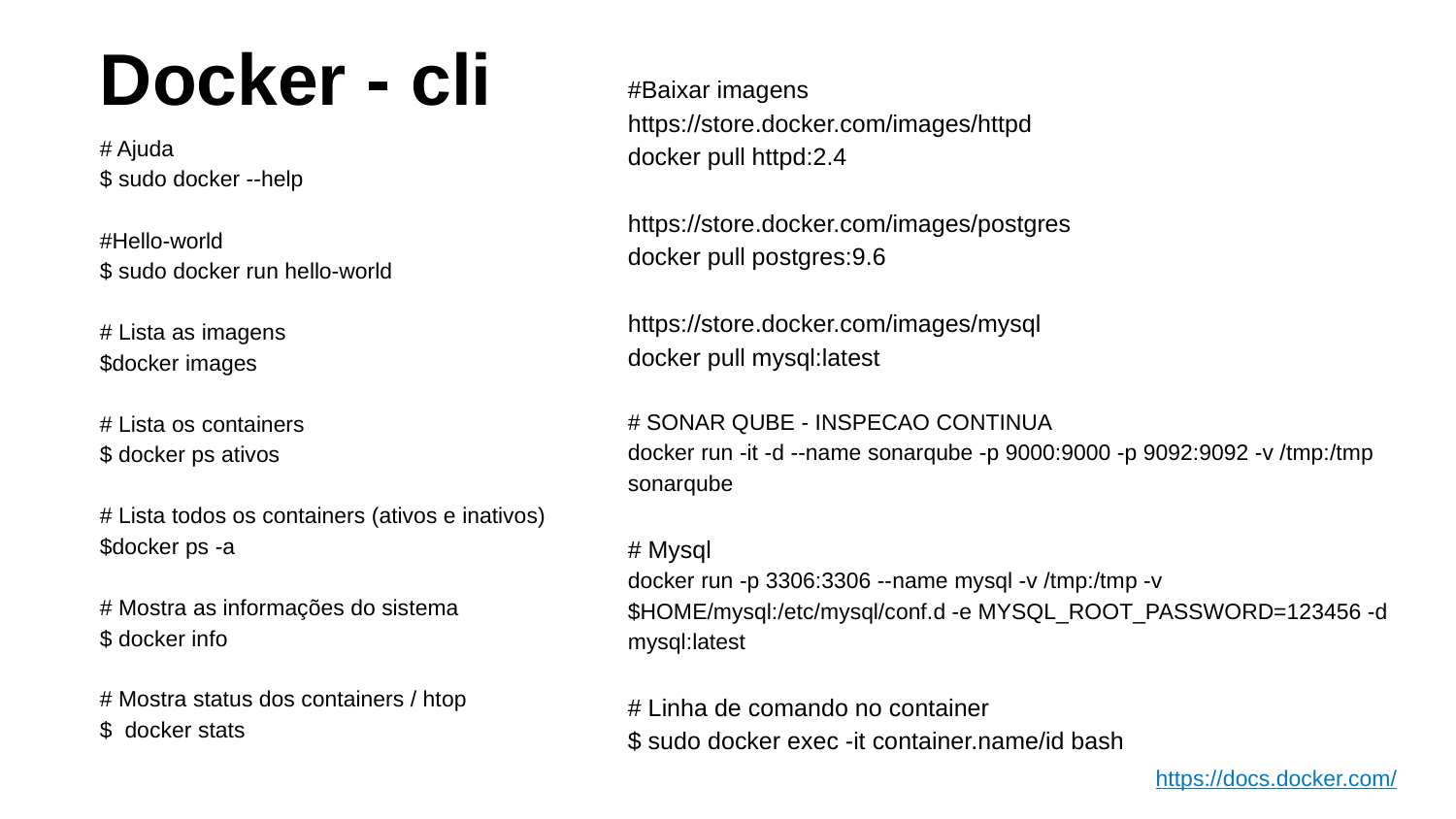

Docker - cli
#Baixar imagens
https://store.docker.com/images/httpd
docker pull httpd:2.4

https://store.docker.com/images/postgres
docker pull postgres:9.6

https://store.docker.com/images/mysql
docker pull mysql:latest

# SONAR QUBE - INSPECAO CONTINUA
docker run -it -d --name sonarqube -p 9000:9000 -p 9092:9092 -v /tmp:/tmp sonarqube

# Mysql
docker run -p 3306:3306 --name mysql -v /tmp:/tmp -v $HOME/mysql:/etc/mysql/conf.d -e MYSQL_ROOT_PASSWORD=123456 -d mysql:latest

# Linha de comando no container
$ sudo docker exec -it container.name/id bash

# Ajuda
$ sudo docker --help

#Hello-world
$ sudo docker run hello-world

# Lista as imagens
$docker images

# Lista os containers
$ docker ps ativos

# Lista todos os containers (ativos e inativos)
$docker ps -a

# Mostra as informações do sistema
$ docker info

# Mostra status dos containers / htop
$  docker stats
https://docs.docker.com/